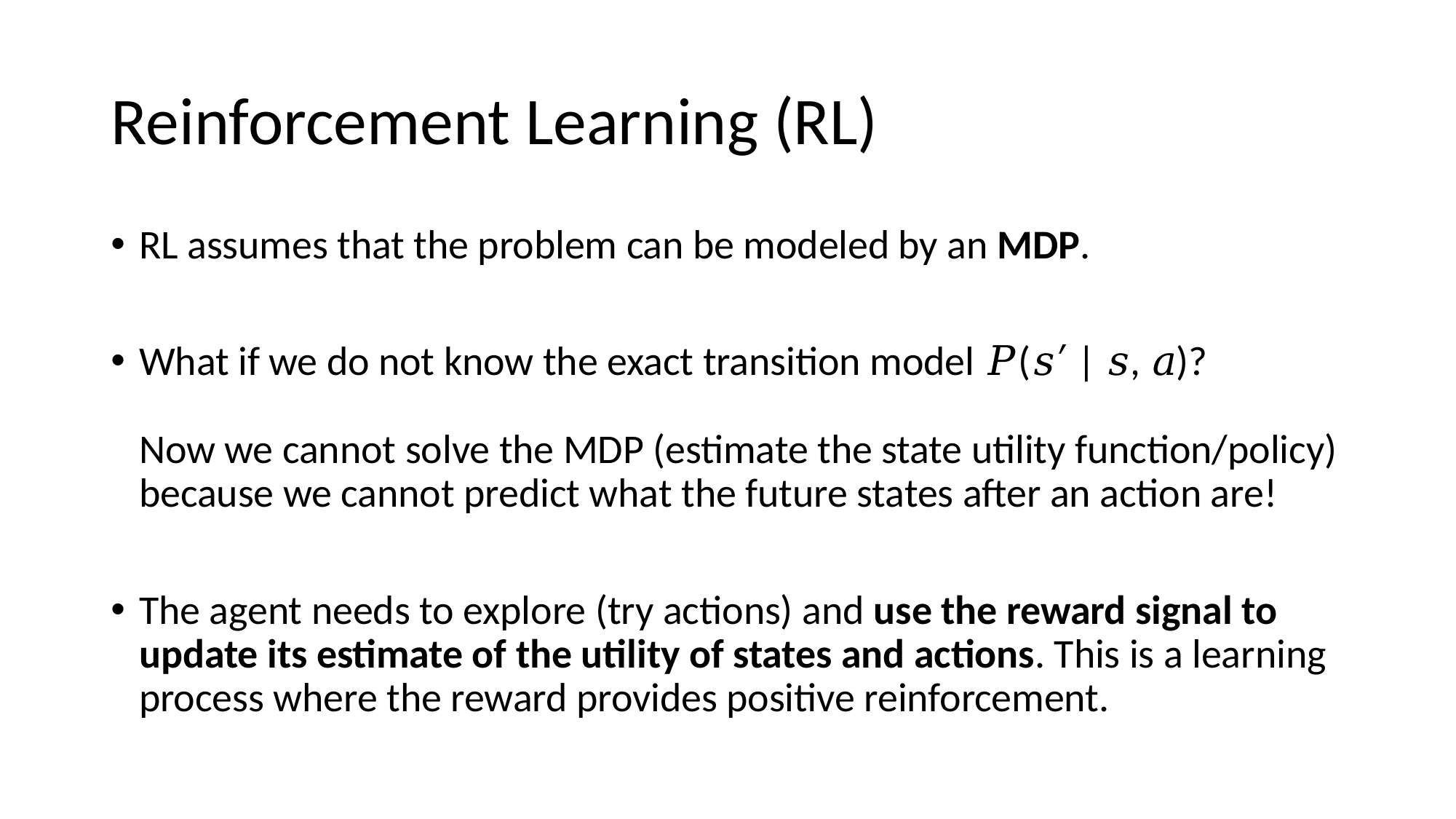

# Reinforcement Learning (RL)
RL assumes that the problem can be modeled by an MDP.

What if we do not know the exact transition model 𝑃(𝑠′ | 𝑠, 𝑎)?
Now we cannot solve the MDP (estimate the state utility function/policy) because we cannot predict what the future states after an action are!

The agent needs to explore (try actions) and use the reward signal to update its estimate of the utility of states and actions. This is a learning process where the reward provides positive reinforcement.